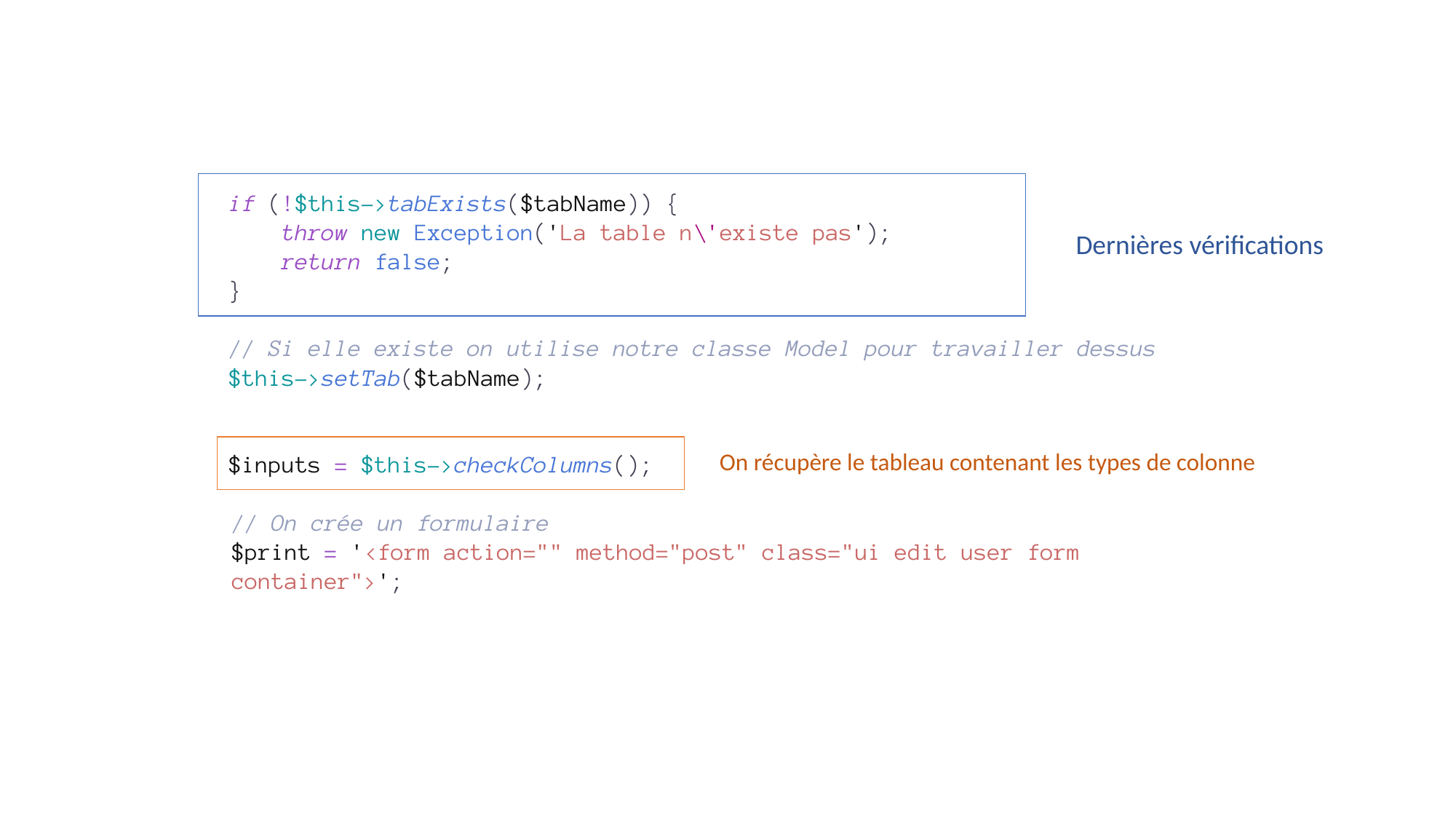

if (!$this->tabExists($tabName)) {
            throw new Exception('La table n\'existe pas');
            return false;
        }

        // Si elle existe on utilise notre classe Model pour travailler dessus
        $this->setTab($tabName);

        $inputs = $this->checkColumns();

// On crée un formulaire
$print = '<form action="" method="post" class="ui edit user form container">';

Dernières vérifications

On récupère le tableau contenant les types de colonne